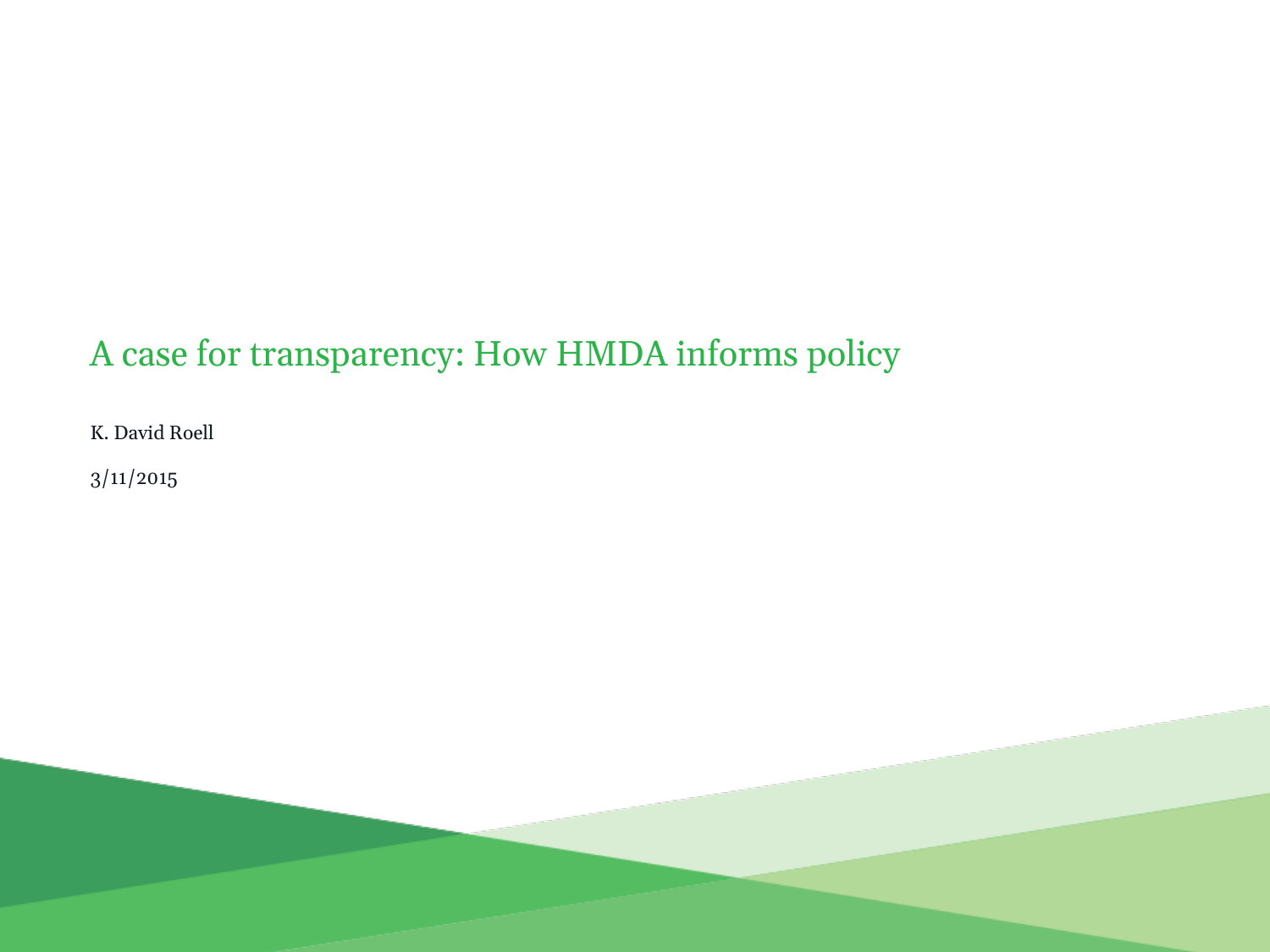

# A case for transparency: How HMDA informs policy
K. David Roell
3/11/2015